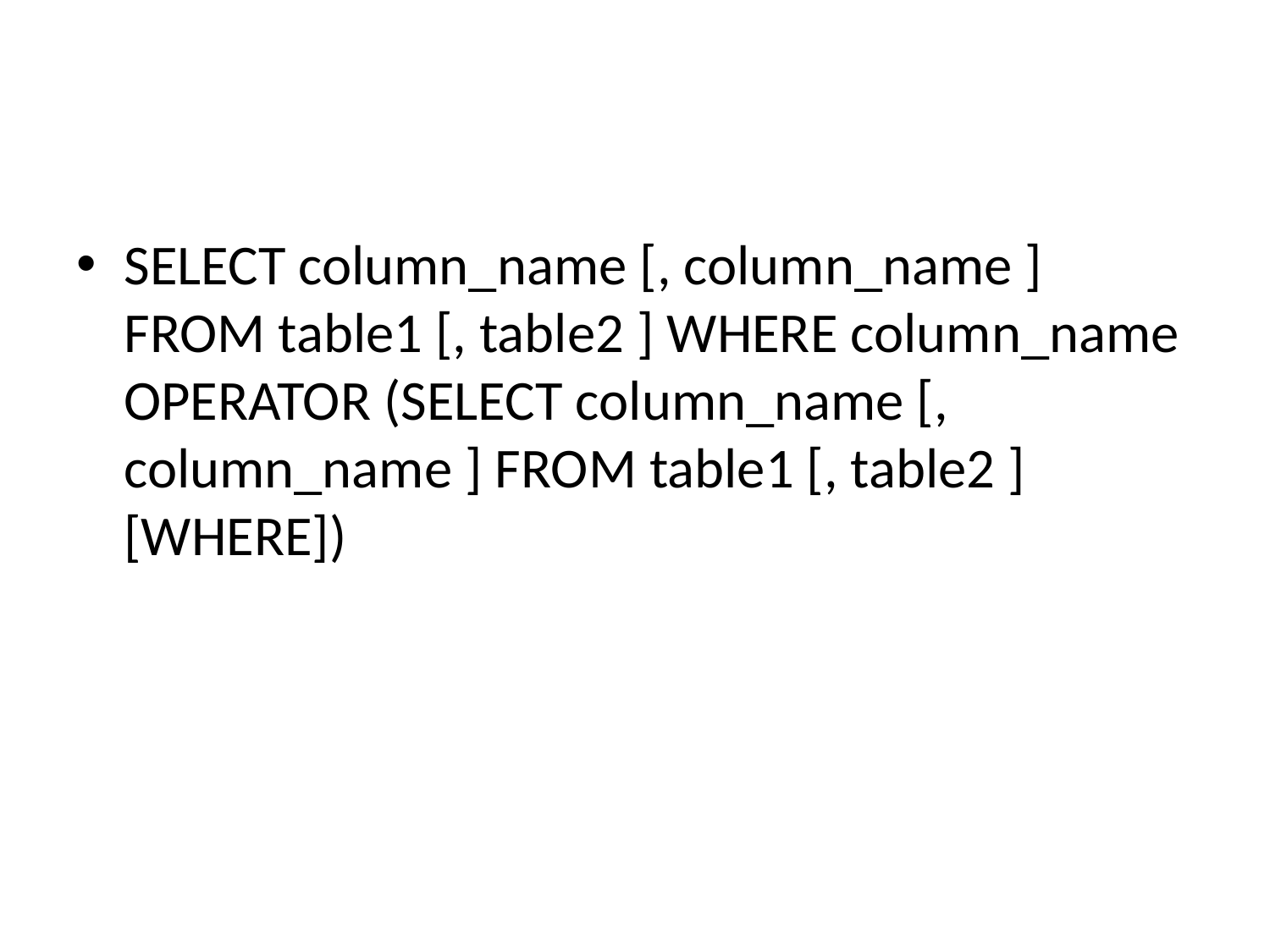

#
SELECT column_name [, column_name ] FROM table1 [, table2 ] WHERE column_name OPERATOR (SELECT column_name [, column_name ] FROM table1 [, table2 ] [WHERE])